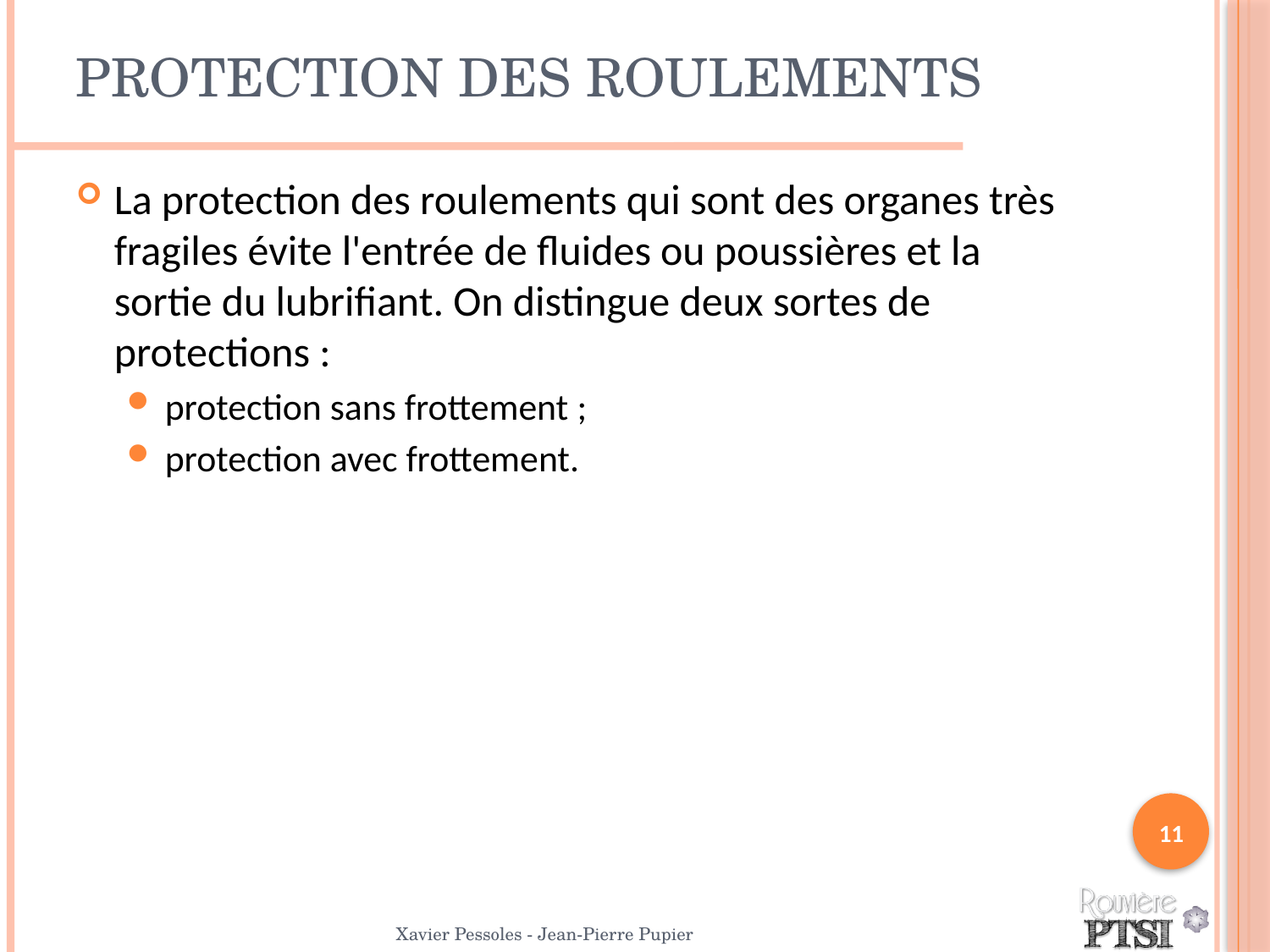

# Protection des roulements
La protection des roulements qui sont des organes très fragiles évite l'entrée de fluides ou poussières et la sortie du lubrifiant. On distingue deux sortes de protections :
protection sans frottement ;
protection avec frottement.

11
Xavier Pessoles - Jean-Pierre Pupier